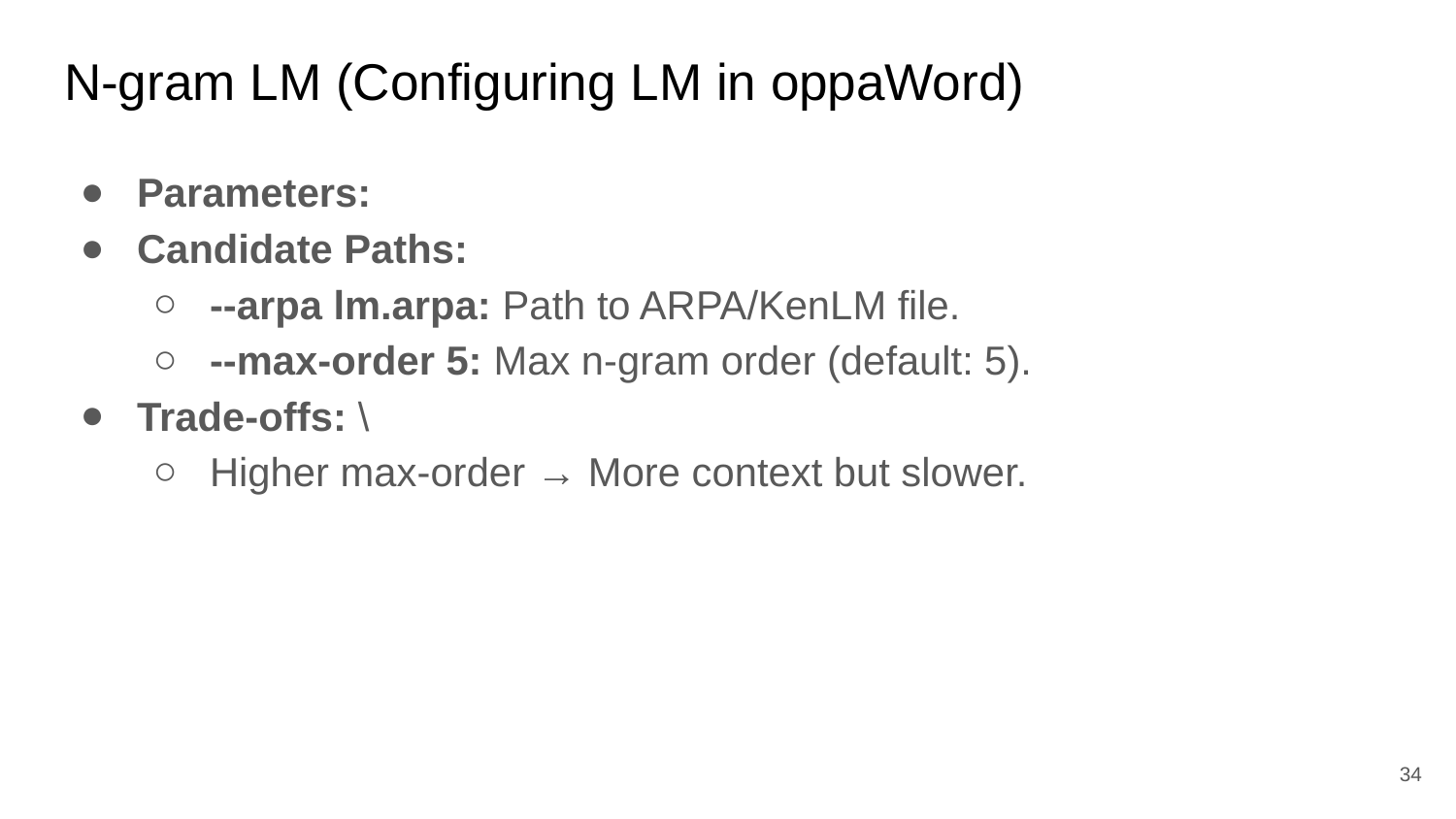

# N-gram LM (Configuring LM in oppaWord)
Parameters:
Candidate Paths:
--arpa lm.arpa: Path to ARPA/KenLM file.
--max-order 5: Max n-gram order (default: 5).
Trade-offs: \
Higher max-order → More context but slower.
34